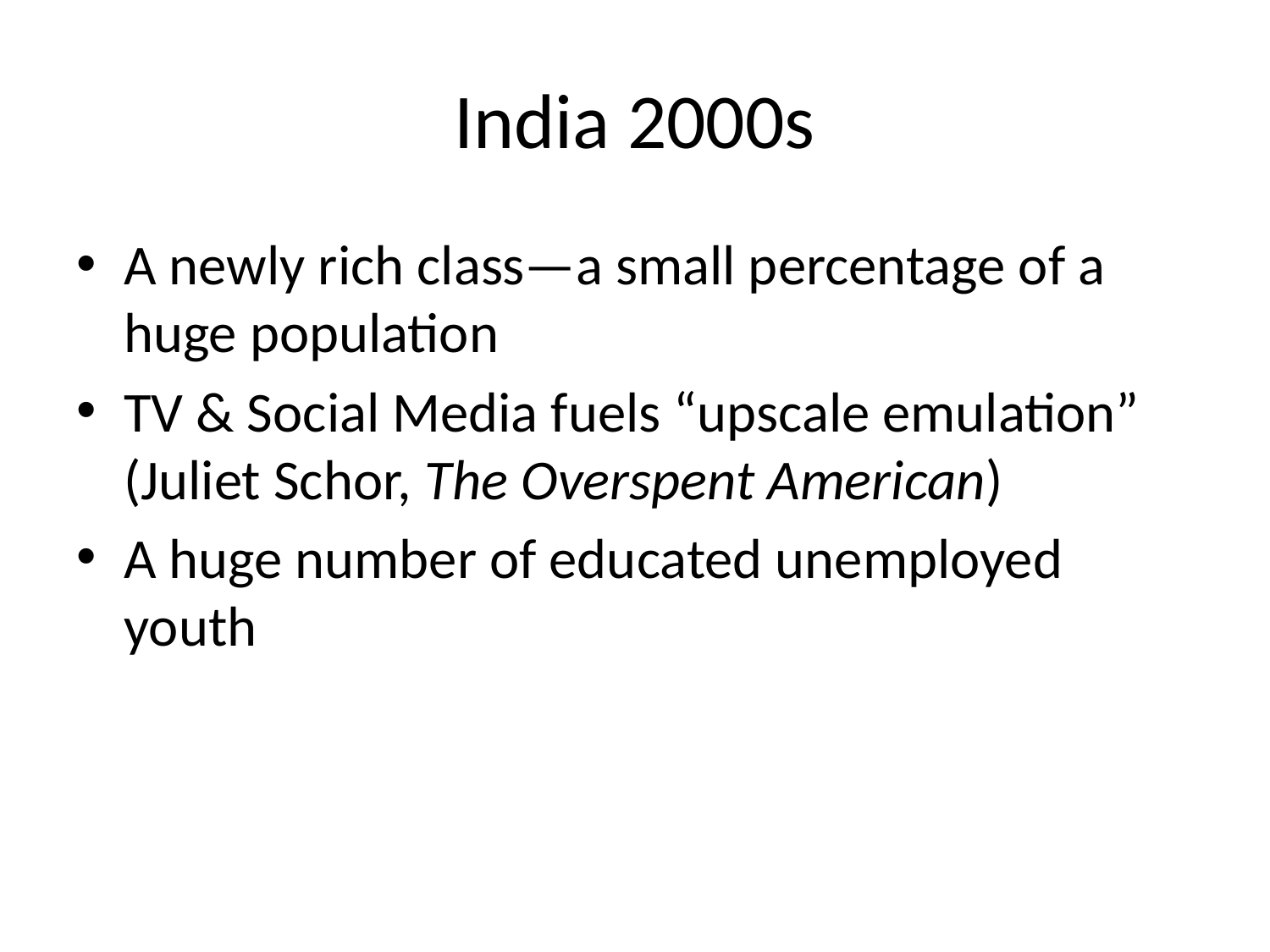

# India 2000s
A newly rich class—a small percentage of a huge population
TV & Social Media fuels “upscale emulation” (Juliet Schor, The Overspent American)
A huge number of educated unemployed youth